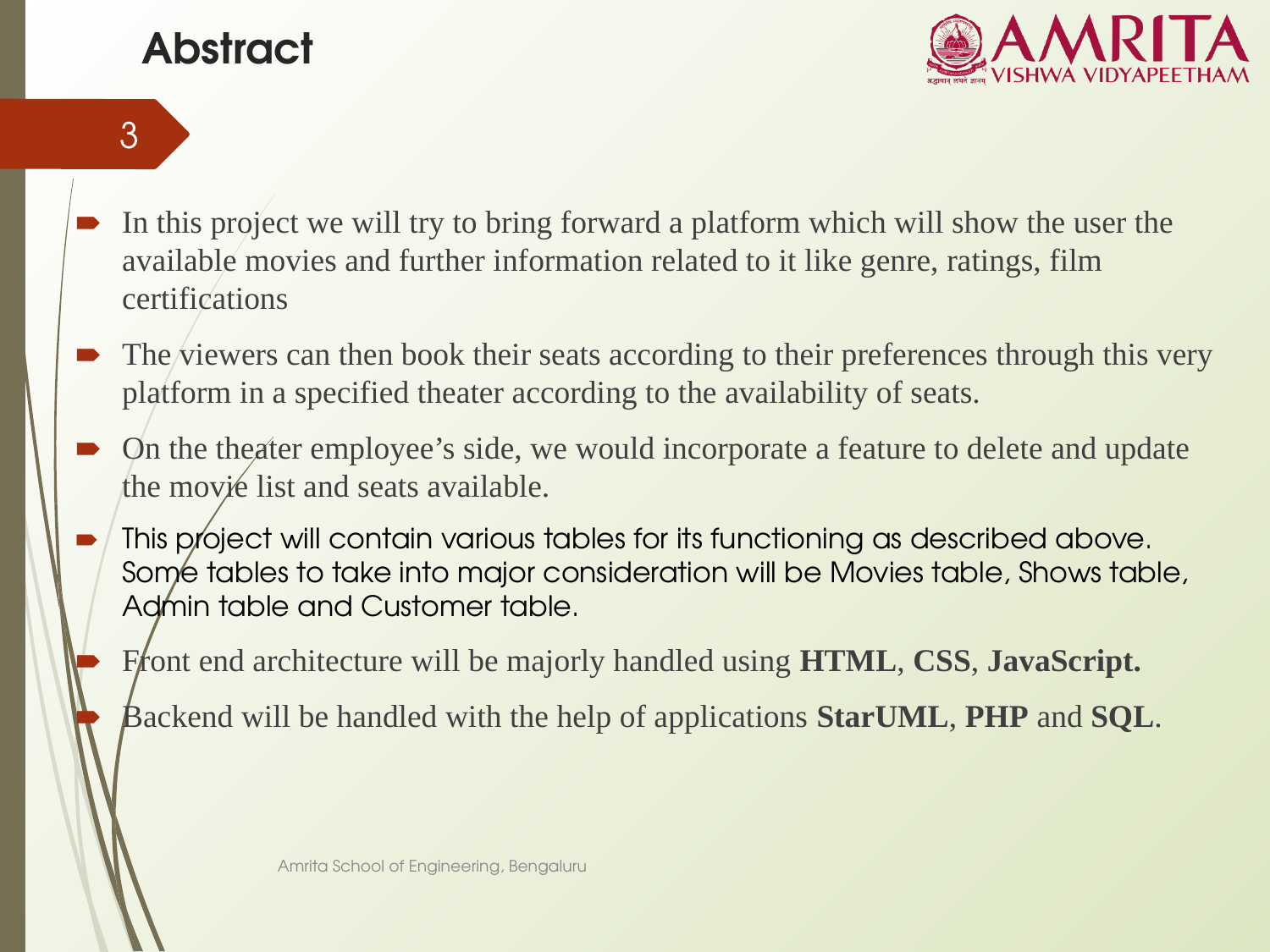

# Abstract
3
In this project we will try to bring forward a platform which will show the user the available movies and further information related to it like genre, ratings, film certifications
The viewers can then book their seats according to their preferences through this very platform in a specified theater according to the availability of seats.
On the theater employee’s side, we would incorporate a feature to delete and update the movie list and seats available.
This project will contain various tables for its functioning as described above. Some tables to take into major consideration will be Movies table, Shows table, Admin table and Customer table.
Front end architecture will be majorly handled using HTML, CSS, JavaScript.
Backend will be handled with the help of applications StarUML, PHP and SQL.

Amrita School of Engineering, Bengaluru